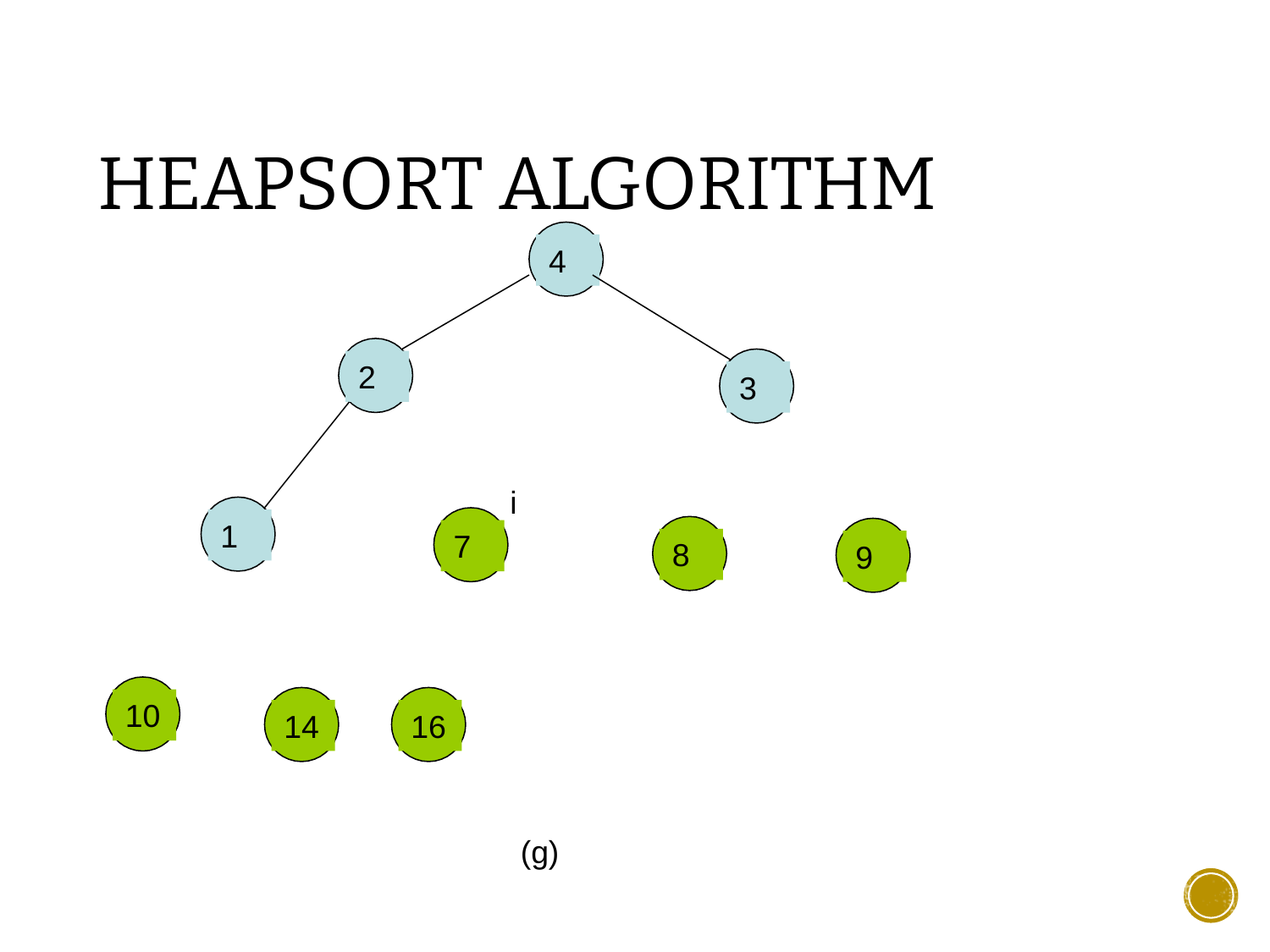

# Heapsort Algorithm

4

2

3

i

1

7

8
9

10

14
16
(g)